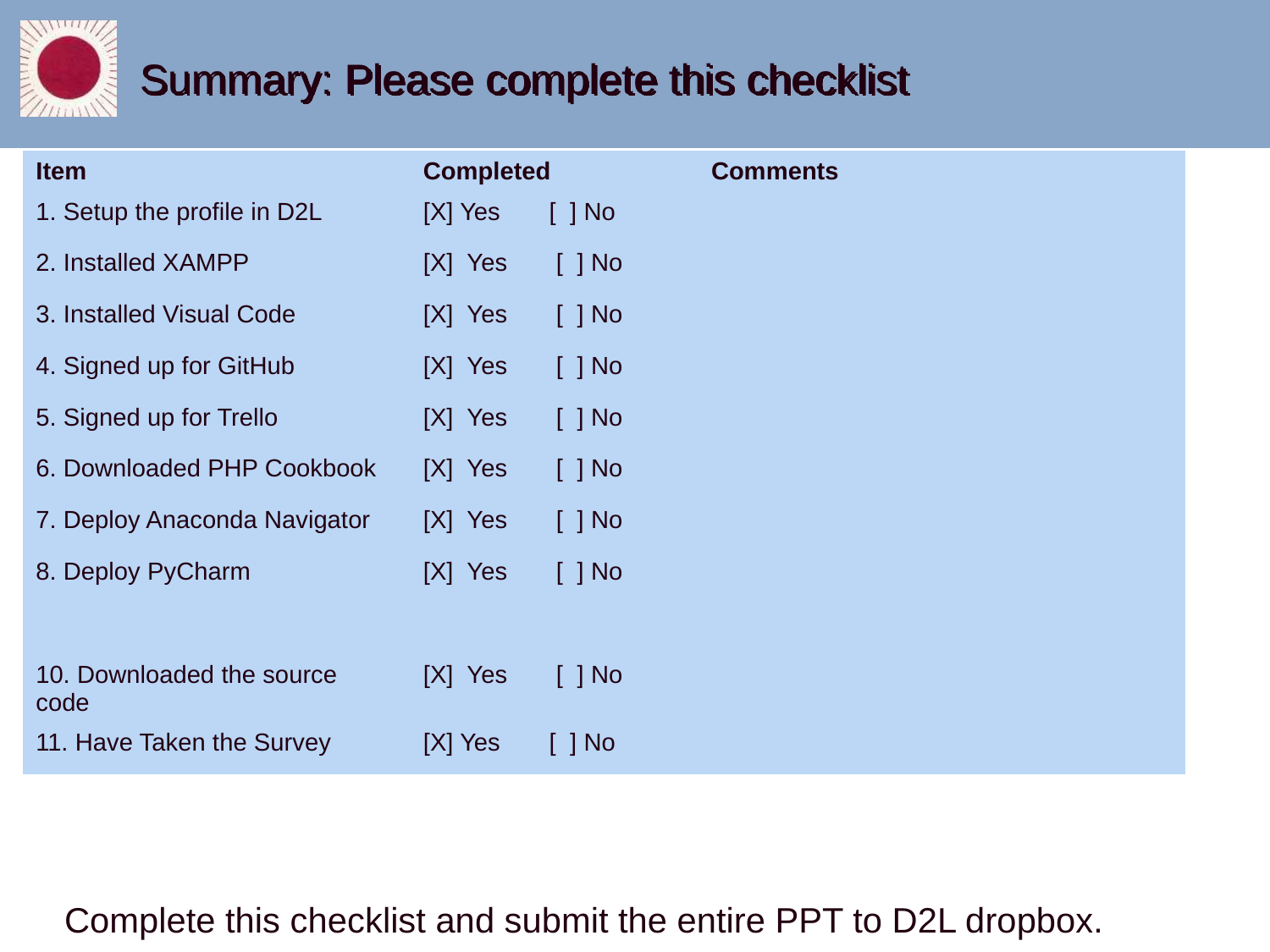

# Summary: Please complete this checklist
| Item | Completed | Comments |
| --- | --- | --- |
| 1. Setup the profile in D2L | [X] Yes [ ] No |  |
| 2. Installed XAMPP | [X] Yes [ ] No |  |
| 3. Installed Visual Code | [X] Yes [ ] No |  |
| 4. Signed up for GitHub | [X] Yes [ ] No |  |
| 5. Signed up for Trello | [X] Yes [ ] No |  |
| 6. Downloaded PHP Cookbook | [X] Yes [ ] No |  |
| 7. Deploy Anaconda Navigator | [X] Yes [ ] No |  |
| 8. Deploy PyCharm | [X] Yes [ ] No |  |
|  |  |  |
| 10. Downloaded the source code | [X] Yes [ ] No |  |
| 11. Have Taken the Survey | [X] Yes [ ] No |  |

Complete this checklist and submit the entire PPT to D2L dropbox.